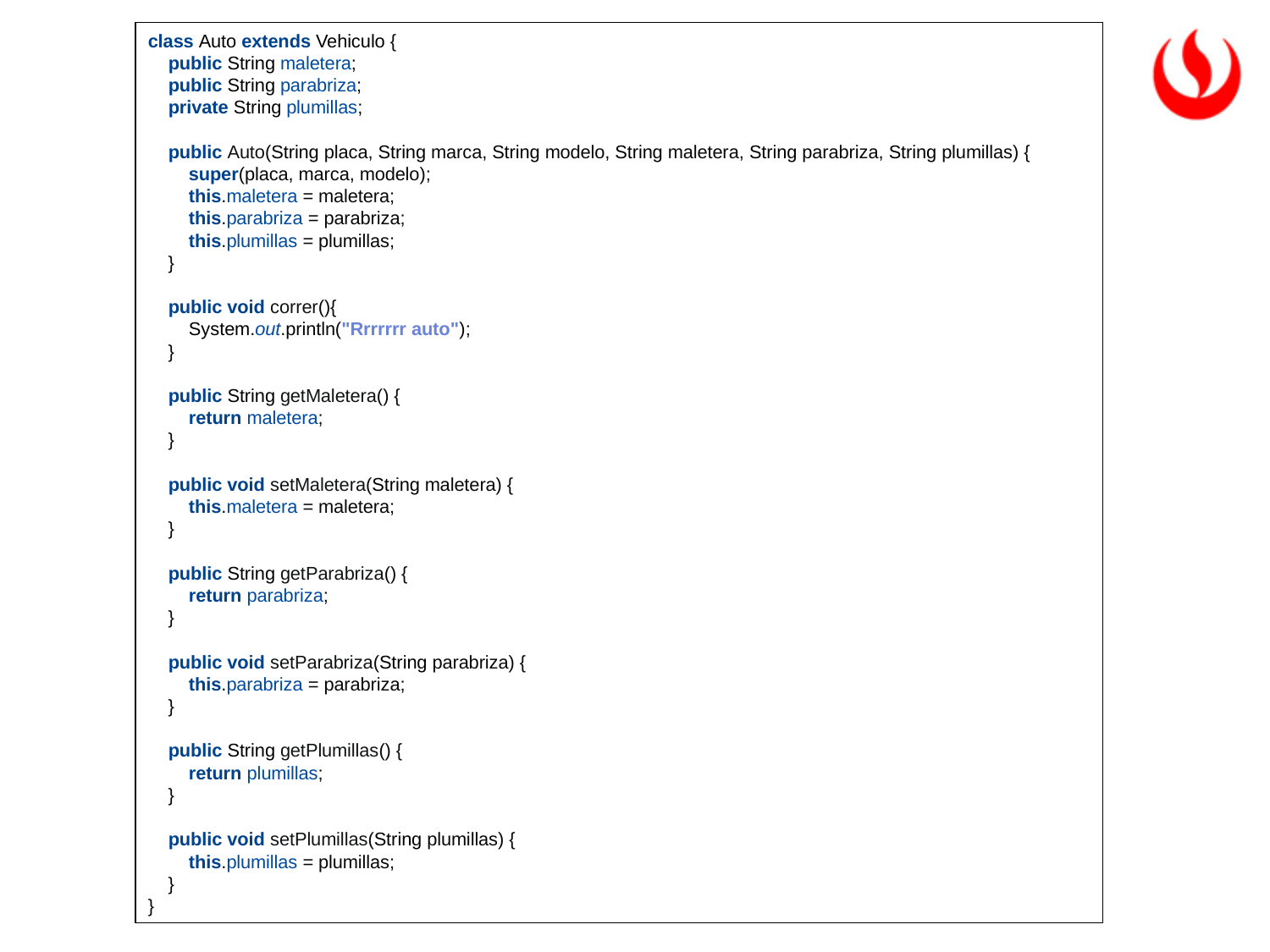

class Auto extends Vehiculo {
    public String maletera;
    public String parabriza;
    private String plumillas;
    public Auto(String placa, String marca, String modelo, String maletera, String parabriza, String plumillas) {
        super(placa, marca, modelo);
        this.maletera = maletera;
        this.parabriza = parabriza;
        this.plumillas = plumillas;
    }
    public void correr(){
        System.out.println("Rrrrrrr auto");
    }
    public String getMaletera() {
        return maletera;
    }
    public void setMaletera(String maletera) {
        this.maletera = maletera;
    }
    public String getParabriza() {
        return parabriza;
    }
    public void setParabriza(String parabriza) {
        this.parabriza = parabriza;
    }
    public String getPlumillas() {
        return plumillas;
    }
    public void setPlumillas(String plumillas) {
        this.plumillas = plumillas;
    }
}